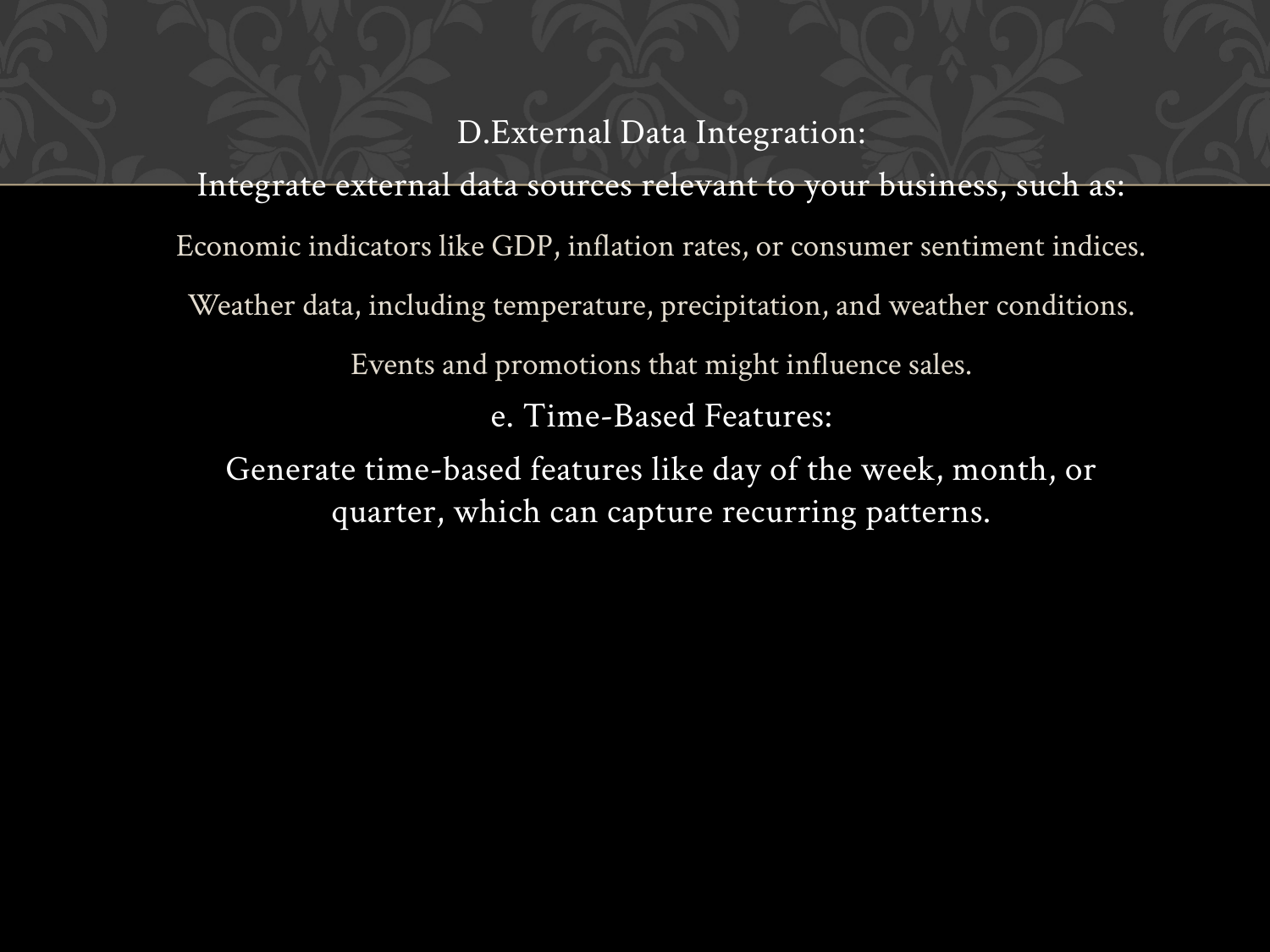

D.External Data Integration:
Integrate external data sources relevant to your business, such as:
Economic indicators like GDP, inflation rates, or consumer sentiment indices.
Weather data, including temperature, precipitation, and weather conditions.
Events and promotions that might influence sales.
e. Time-Based Features:
Generate time-based features like day of the week, month, or quarter, which can capture recurring patterns.

#